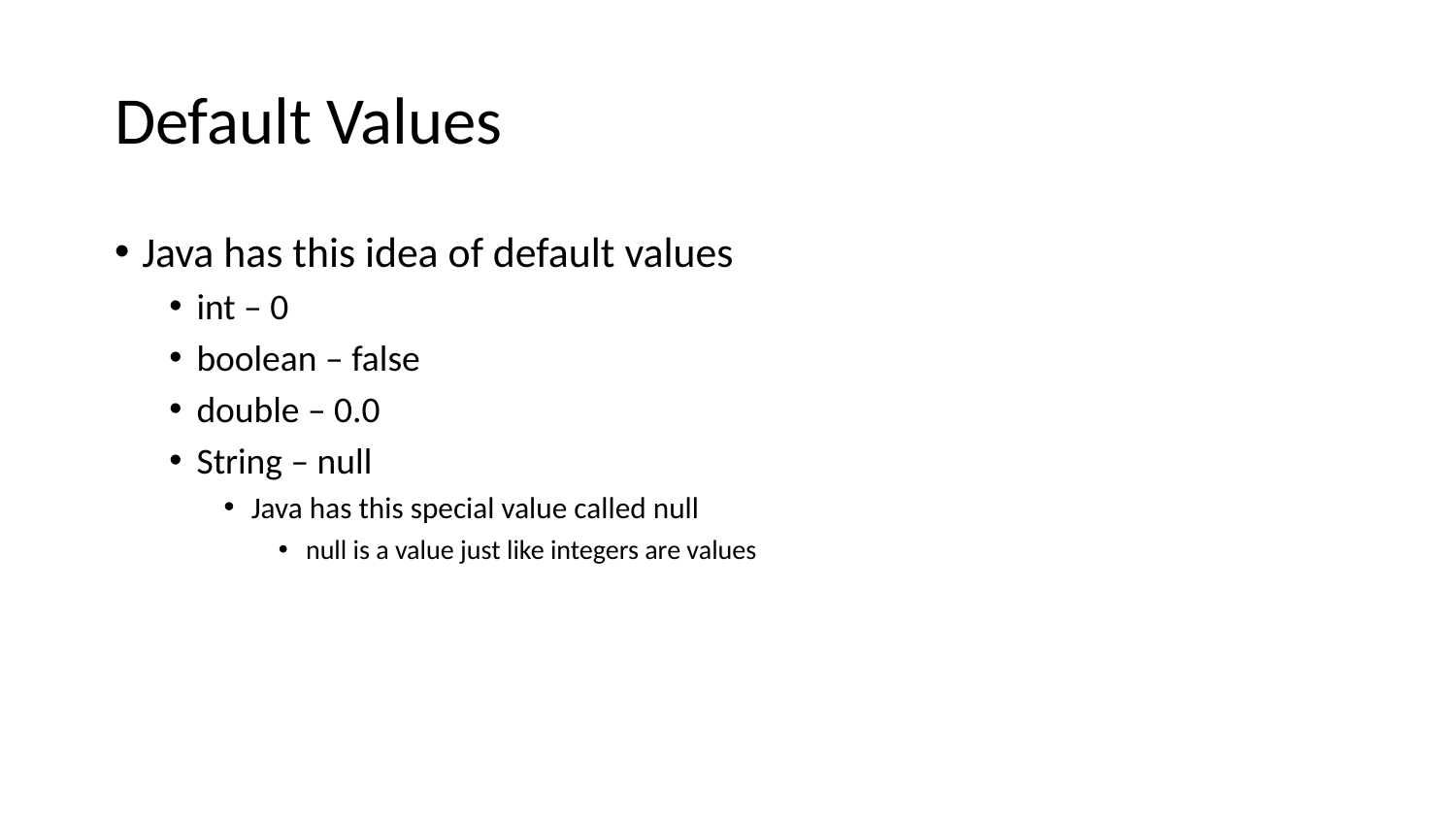

# Default Values
Java has this idea of default values
int – 0
boolean – false
double – 0.0
String – null
Java has this special value called null
null is a value just like integers are values